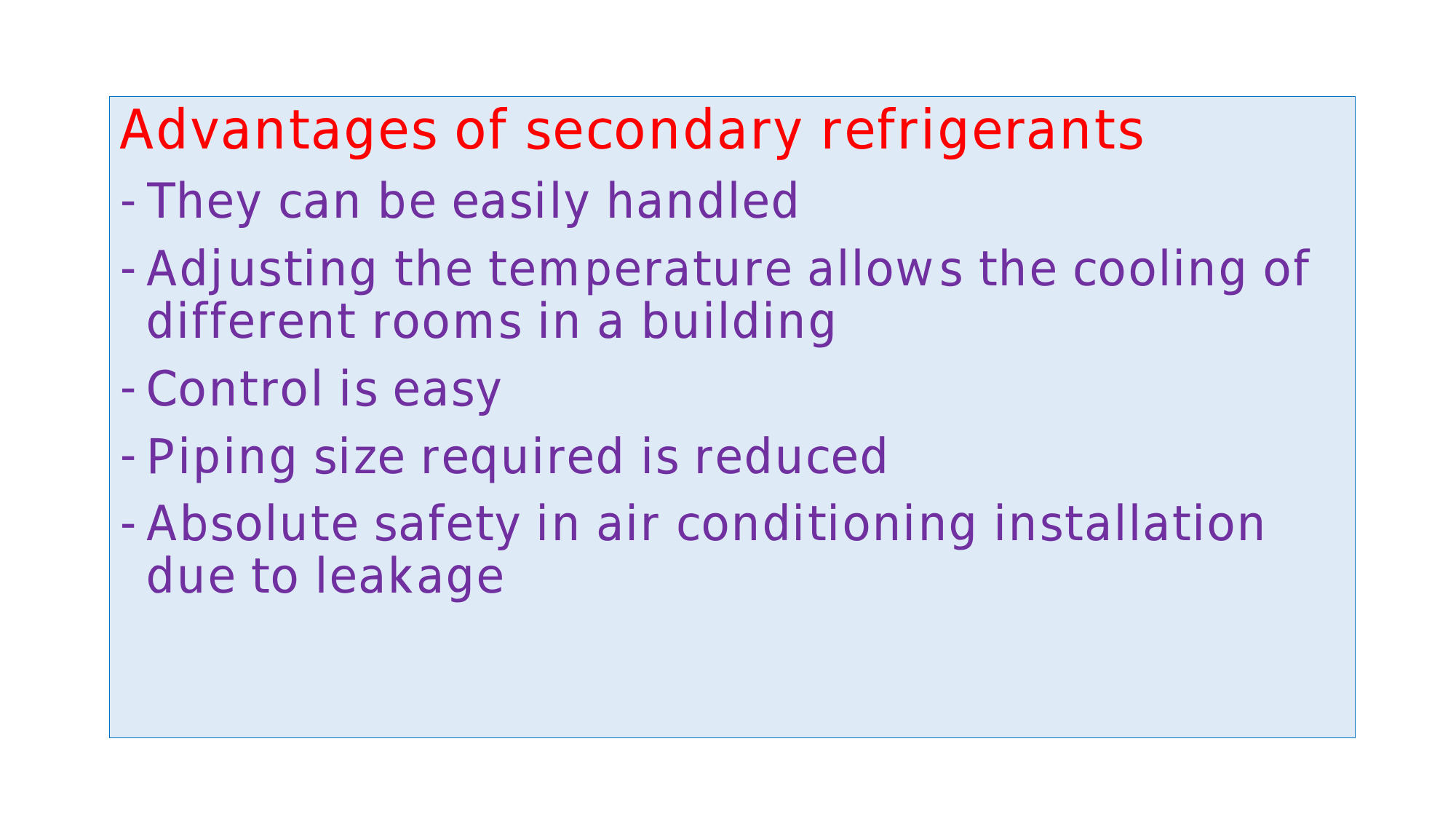

Advantages of secondary refrigerants
They can be easily handled
Adjusting the temperature allows the cooling of different rooms in a building
Control is easy
Piping size required is reduced
Absolute safety in air conditioning installation due to leakage